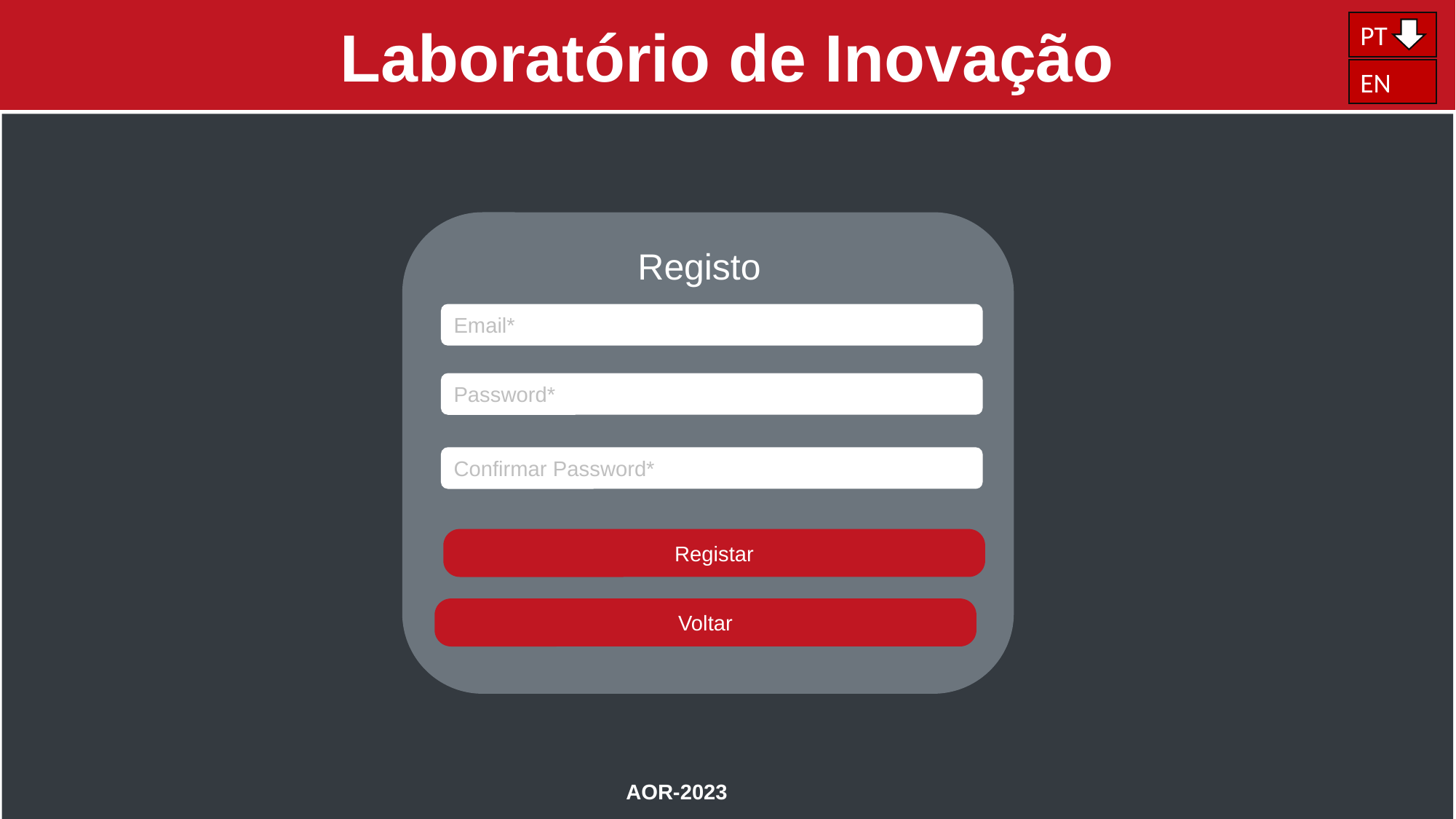

Laboratório de Inovação
PT

EN

Registo
Email*
Password*
Confirmar Password*
Registar
Voltar
AOR-2023